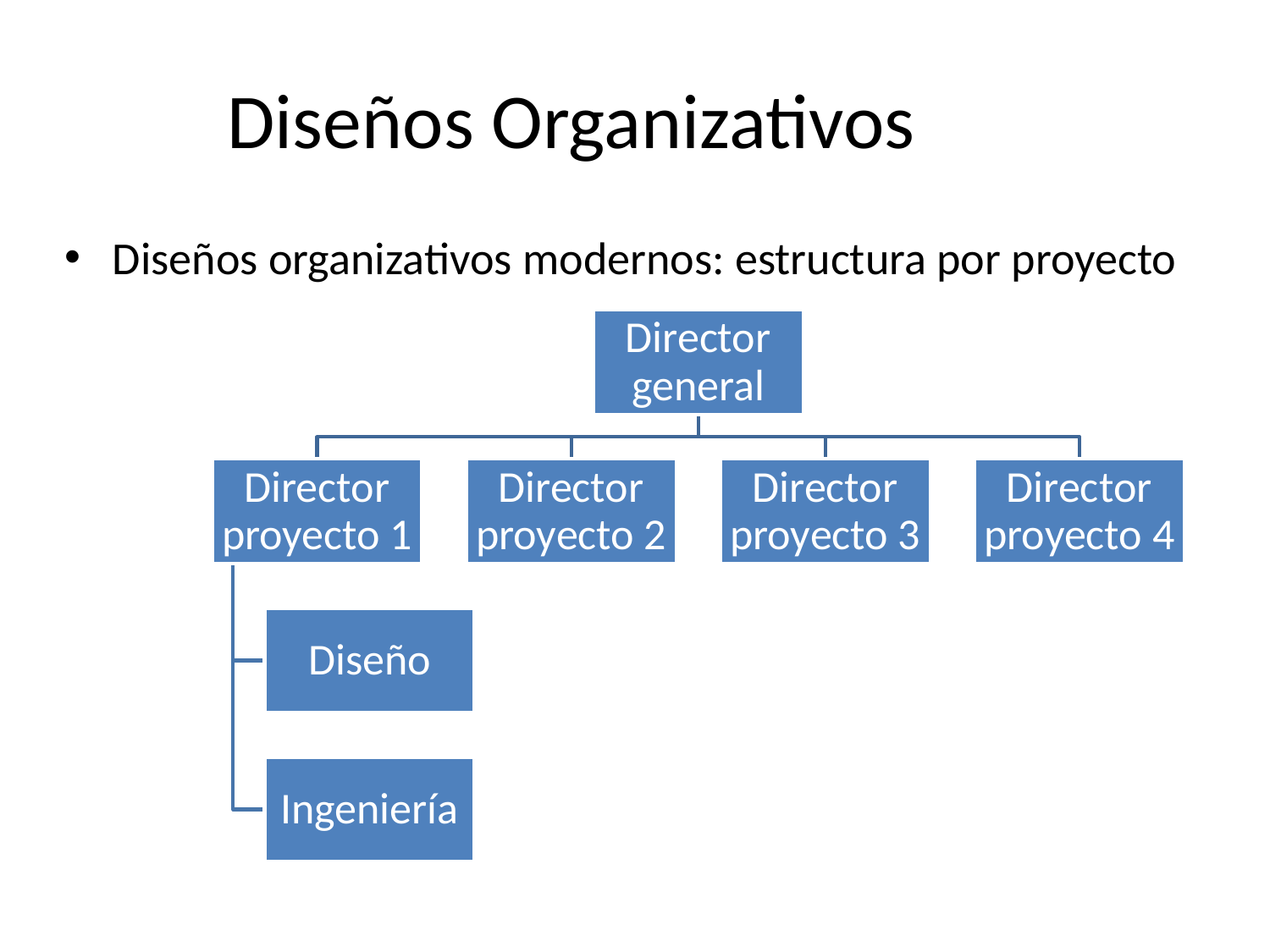

Diseños Organizativos
Diseños organizativos modernos: estructura por proyecto

Director general
Director proyecto 1
Diseño
Ingeniería
Director proyecto 2
Director proyecto 3
Director proyecto 4